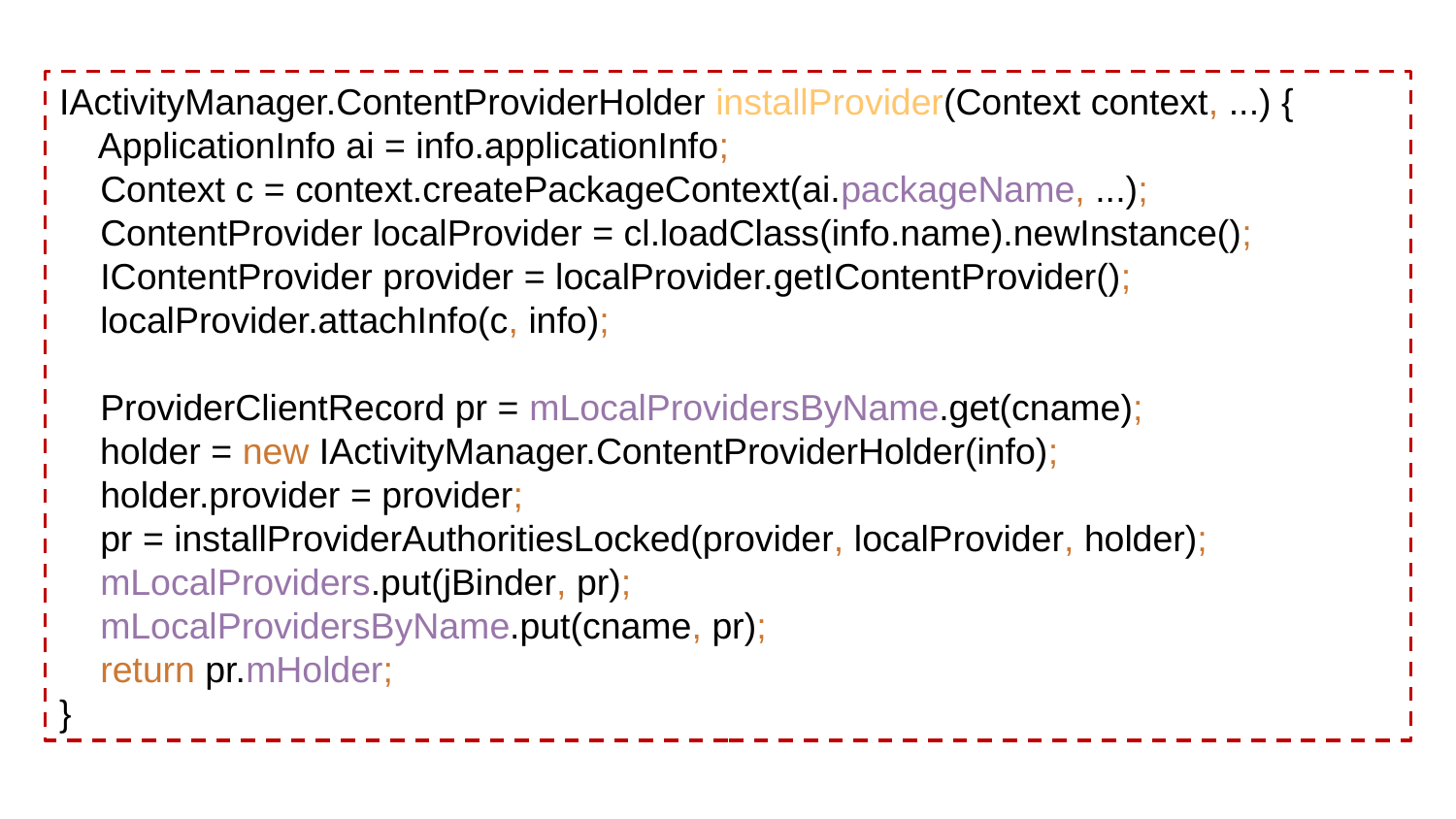

IActivityManager.ContentProviderHolder installProvider(Context context, ...) {
    ApplicationInfo ai = info.applicationInfo;
    Context c = context.createPackageContext(ai.packageName, ...);
    ContentProvider localProvider = cl.loadClass(info.name).newInstance();
    IContentProvider provider = localProvider.getIContentProvider();
    localProvider.attachInfo(c, info);
    ProviderClientRecord pr = mLocalProvidersByName.get(cname);
    holder = new IActivityManager.ContentProviderHolder(info);
    holder.provider = provider;
    pr = installProviderAuthoritiesLocked(provider, localProvider, holder);
    mLocalProviders.put(jBinder, pr);
    mLocalProvidersByName.put(cname, pr);
    return pr.mHolder;
}